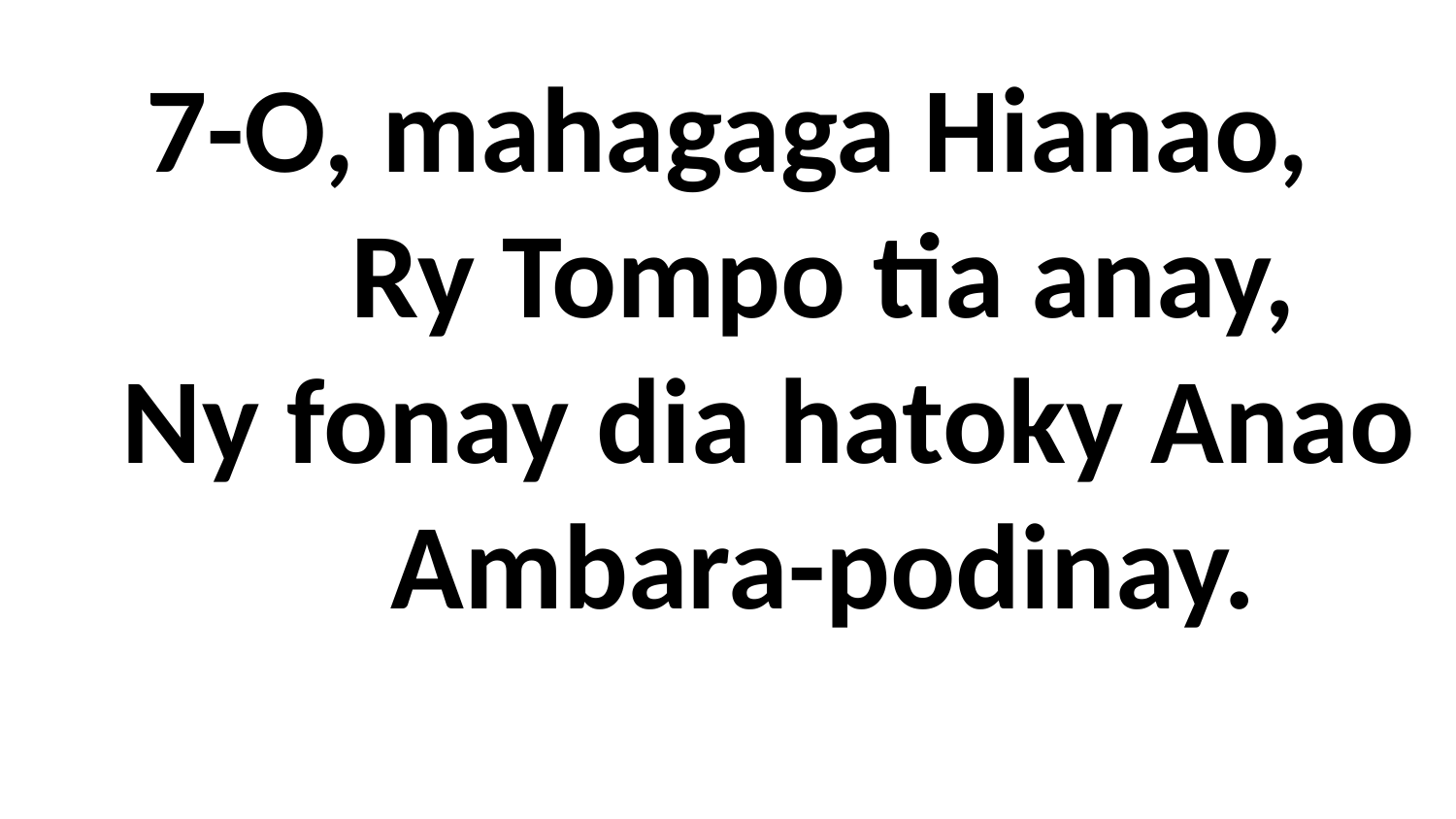

# 7-O, mahagaga Hianao, Ry Tompo tia anay, Ny fonay dia hatoky Anao Ambara-podinay.